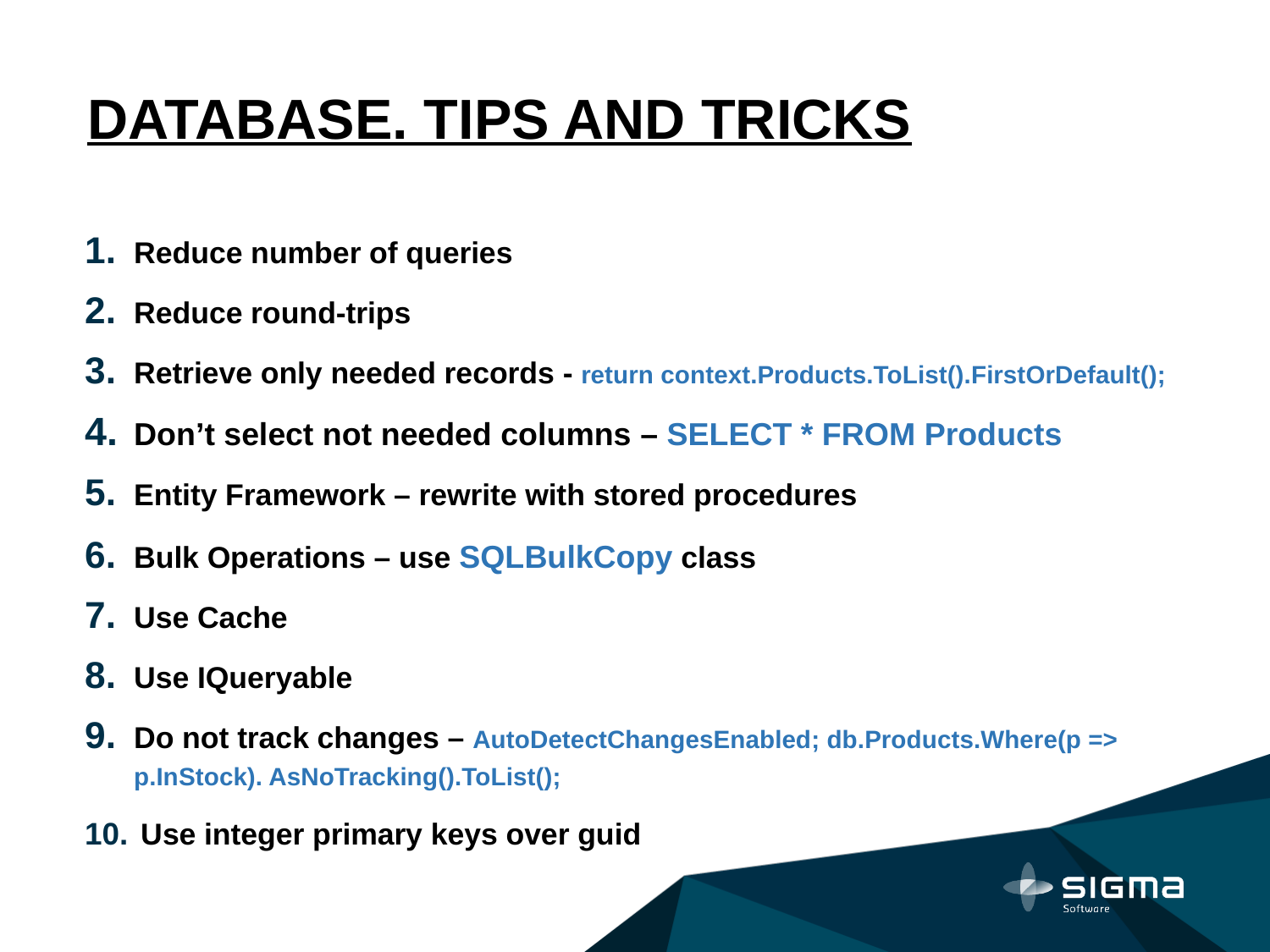

# DATABASE. TIPS AND TRICKS
Reduce number of queries
Reduce round-trips
Retrieve only needed records - return context.Products.ToList().FirstOrDefault();
Don’t select not needed columns – SELECT * FROM Products
Entity Framework – rewrite with stored procedures
Bulk Operations – use SQLBulkCopy class
Use Cache
Use IQueryable
Do not track changes – AutoDetectChangesEnabled; db.Products.Where(p => p.InStock). AsNoTracking().ToList();
 Use integer primary keys over guid